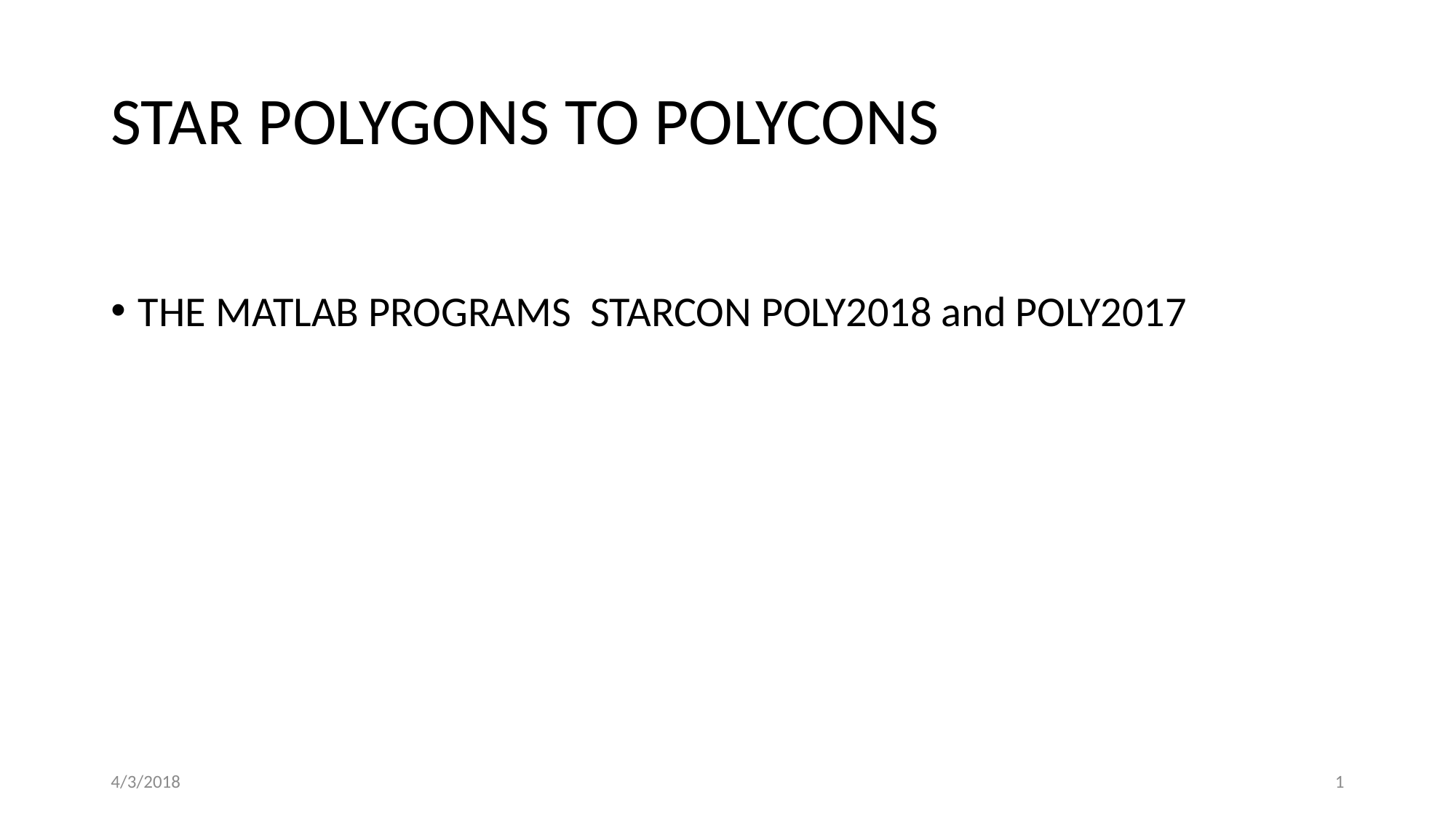

# STAR POLYGONS TO POLYCONS

THE MATLAB PROGRAMS  STARCON POLY2018 and POLY2017
4/3/2018
1